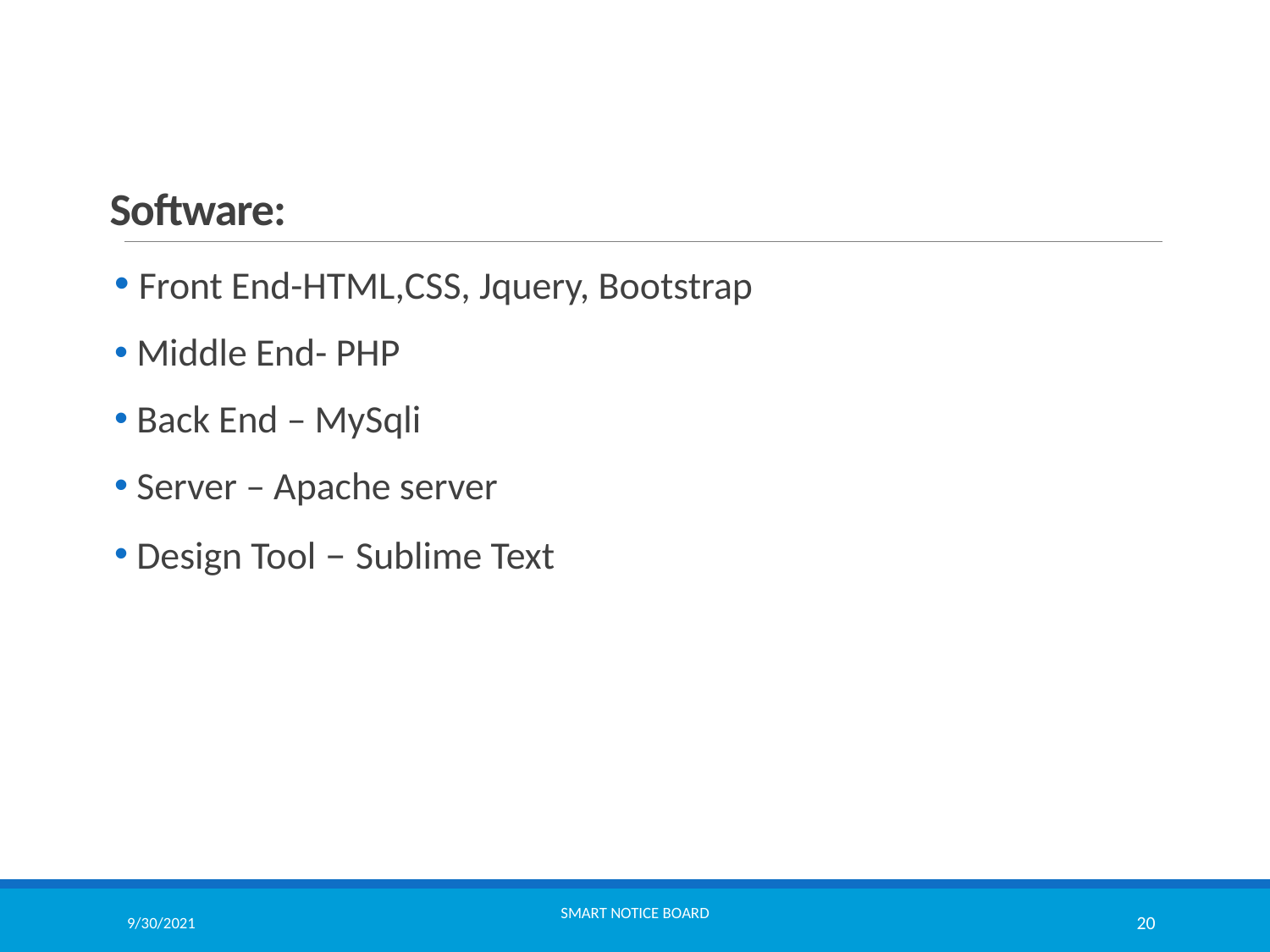

# Software:
 Front End-HTML,CSS, Jquery, Bootstrap
 Middle End- PHP
 Back End – MySqli
 Server – Apache server
 Design Tool – Sublime Text

9/30/2021
Smart Notice Board

20